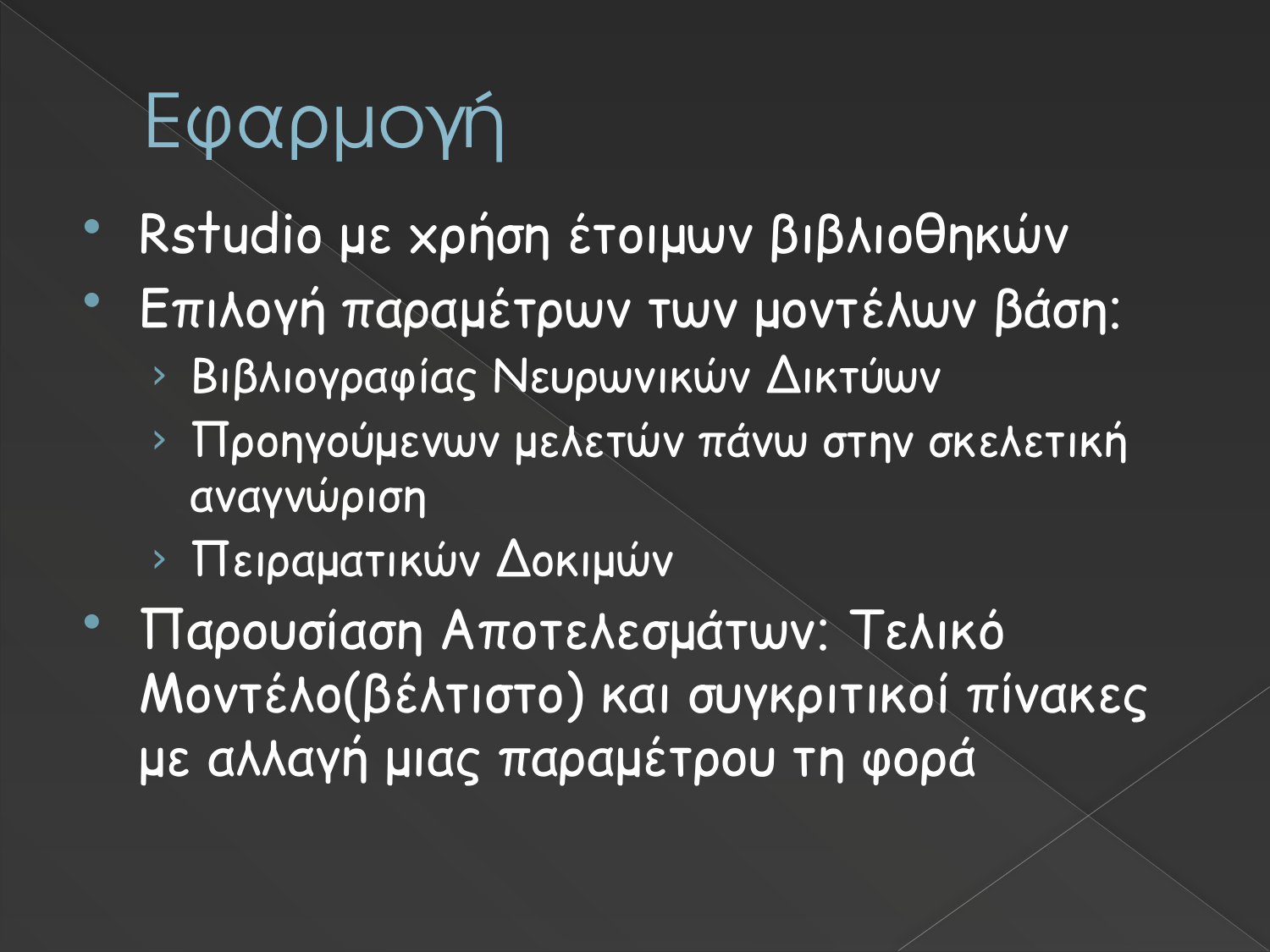

# Εφαρμογή
Rstudio με χρήση έτοιμων βιβλιοθηκών
Επιλογή παραμέτρων των μοντέλων βάση:
Βιβλιογραφίας Νευρωνικών Δικτύων
Προηγούμενων μελετών πάνω στην σκελετική αναγνώριση
Πειραματικών Δοκιμών
Παρουσίαση Αποτελεσμάτων: Τελικό Μοντέλο(βέλτιστο) και συγκριτικοί πίνακες με αλλαγή μιας παραμέτρου τη φορά